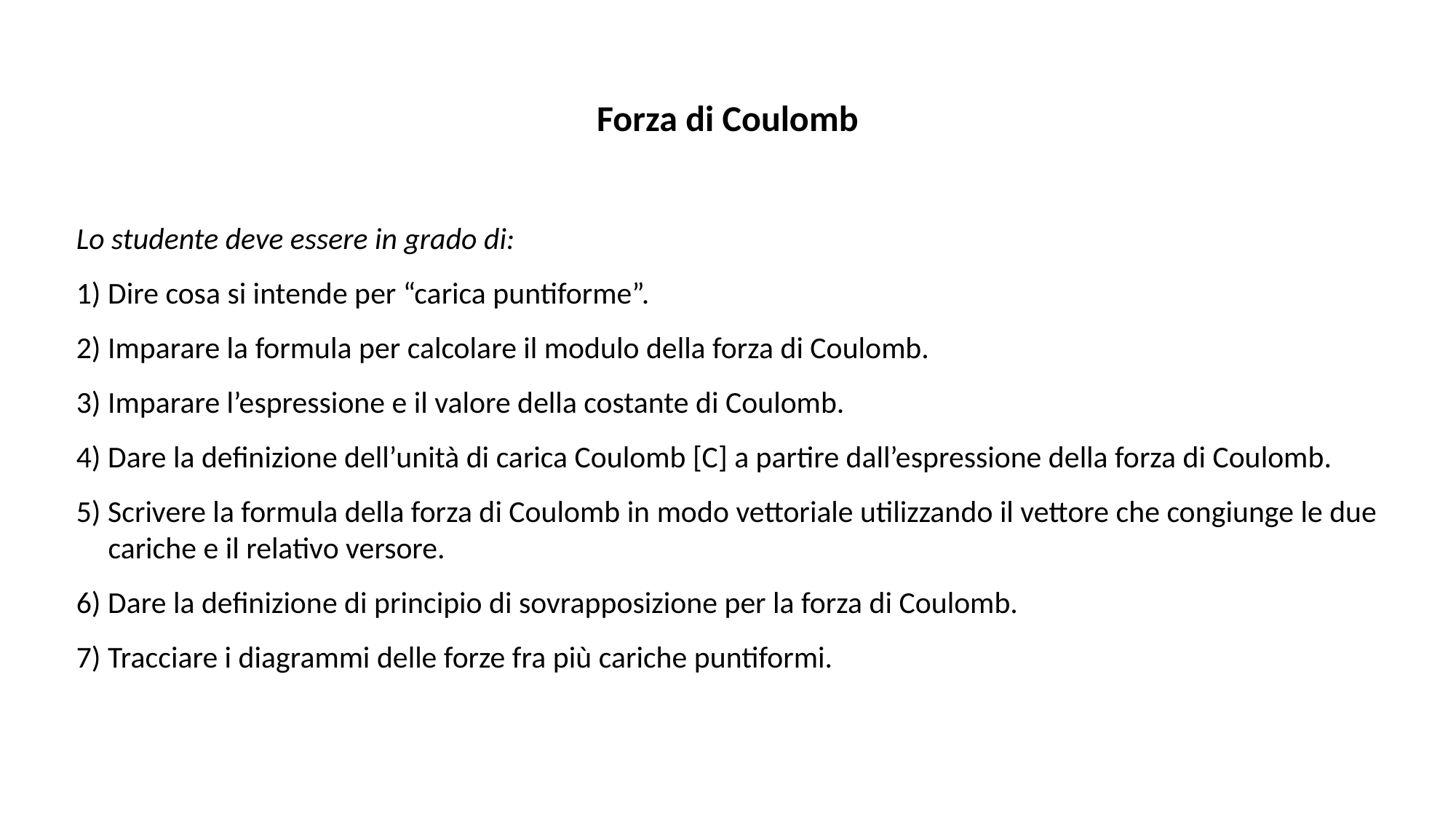

Forza di Coulomb

Lo studente deve essere in grado di:
1) Dire cosa si intende per “carica puntiforme”.
2) Imparare la formula per calcolare il modulo della forza di Coulomb.
3) Imparare l’espressione e il valore della costante di Coulomb.
4) Dare la definizione dell’unità di carica Coulomb [C] a partire dall’espressione della forza di Coulomb.
5) Scrivere la formula della forza di Coulomb in modo vettoriale utilizzando il vettore che congiunge le due cariche e il relativo versore.
6) Dare la definizione di principio di sovrapposizione per la forza di Coulomb.
7) Tracciare i diagrammi delle forze fra più cariche puntiformi.